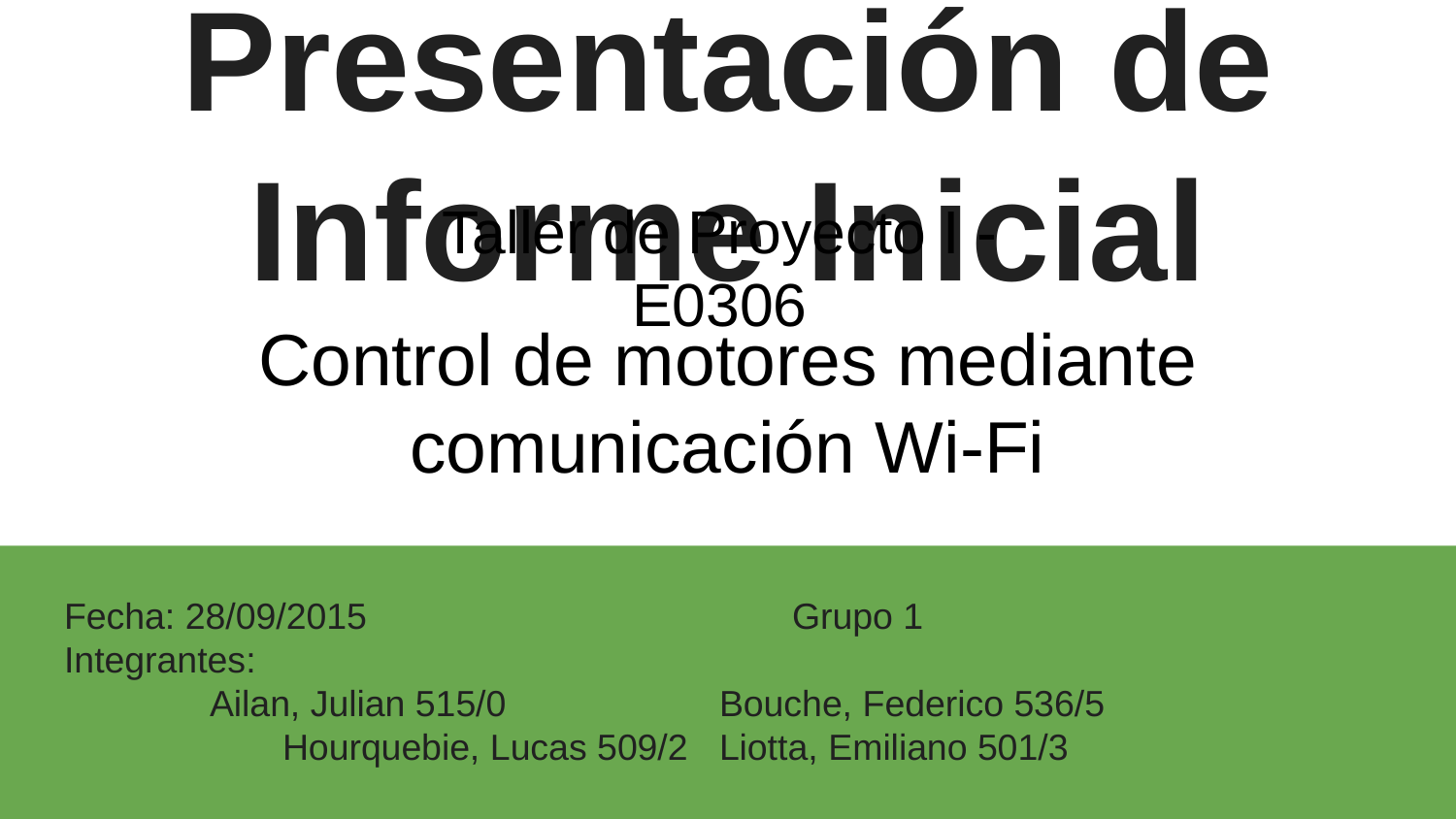

# Presentación de Informe Inicial
Taller de Proyecto I - E0306
Control de motores mediante comunicación Wi-Fi
Fecha: 28/09/2015			Grupo 1
Integrantes:
Ailan, Julian 515/0		Bouche, Federico 536/5
	Hourquebie, Lucas 509/2	Liotta, Emiliano 501/3